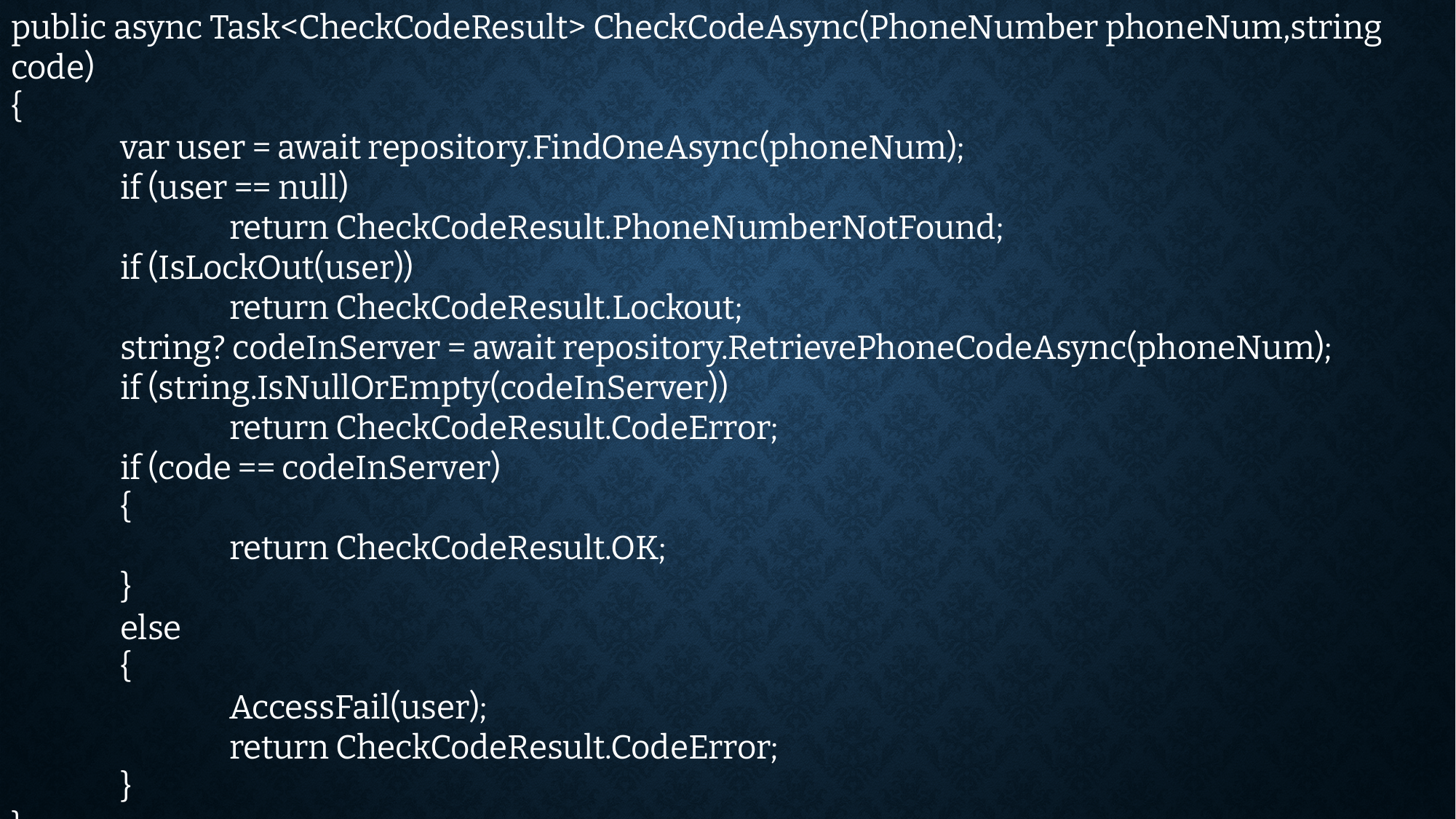

public async Task<CheckCodeResult> CheckCodeAsync(PhoneNumber phoneNum,string code)
{
	var user = await repository.FindOneAsync(phoneNum);
	if (user == null)
		return CheckCodeResult.PhoneNumberNotFound;
	if (IsLockOut(user))
		return CheckCodeResult.Lockout;
	string? codeInServer = await repository.RetrievePhoneCodeAsync(phoneNum);
	if (string.IsNullOrEmpty(codeInServer))
		return CheckCodeResult.CodeError;
	if (code == codeInServer)
	{
		return CheckCodeResult.OK;
	}
	else
	{
		AccessFail(user);
		return CheckCodeResult.CodeError;
	}
}